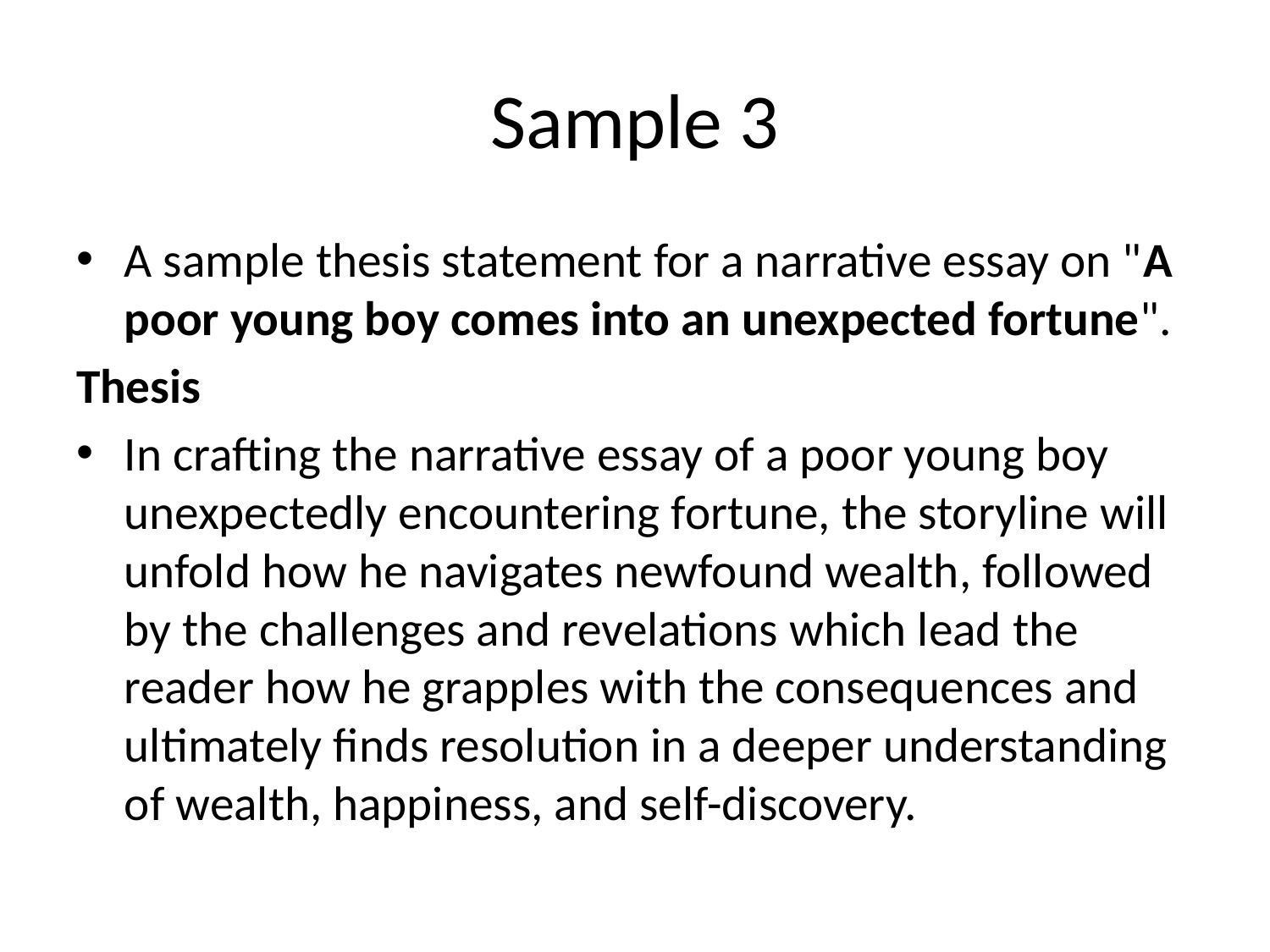

# Sample 3
A sample thesis statement for a narrative essay on "A poor young boy comes into an unexpected fortune".
Thesis
In crafting the narrative essay of a poor young boy unexpectedly encountering fortune, the storyline will unfold how he navigates newfound wealth, followed by the challenges and revelations which lead the reader how he grapples with the consequences and ultimately finds resolution in a deeper understanding of wealth, happiness, and self-discovery.